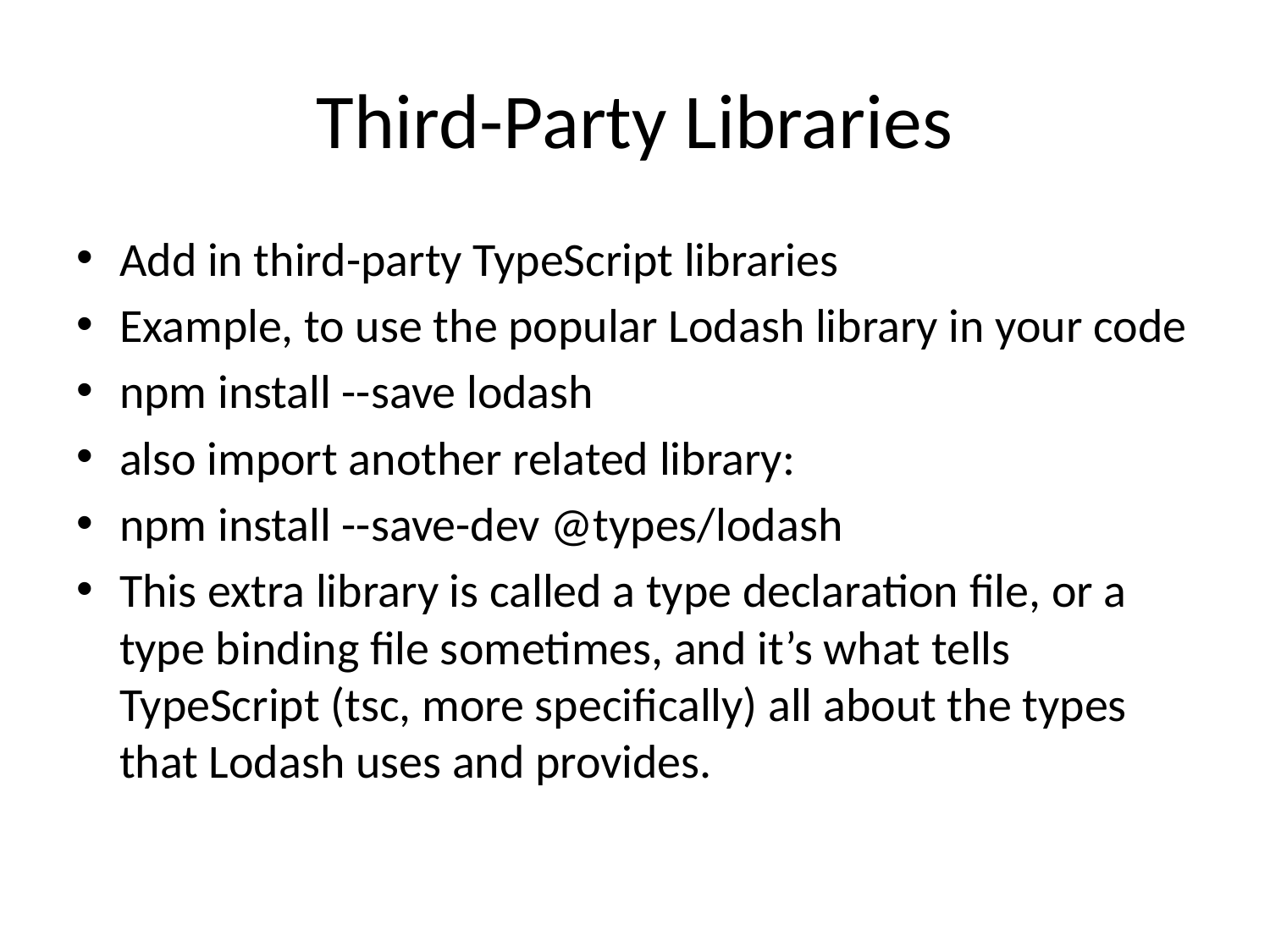

# Third-Party Libraries
Add in third-party TypeScript libraries
Example, to use the popular Lodash library in your code
npm install --save lodash
also import another related library:
npm install --save-dev @types/lodash
This extra library is called a type declaration file, or a type binding file sometimes, and it’s what tells TypeScript (tsc, more specifically) all about the types that Lodash uses and provides.